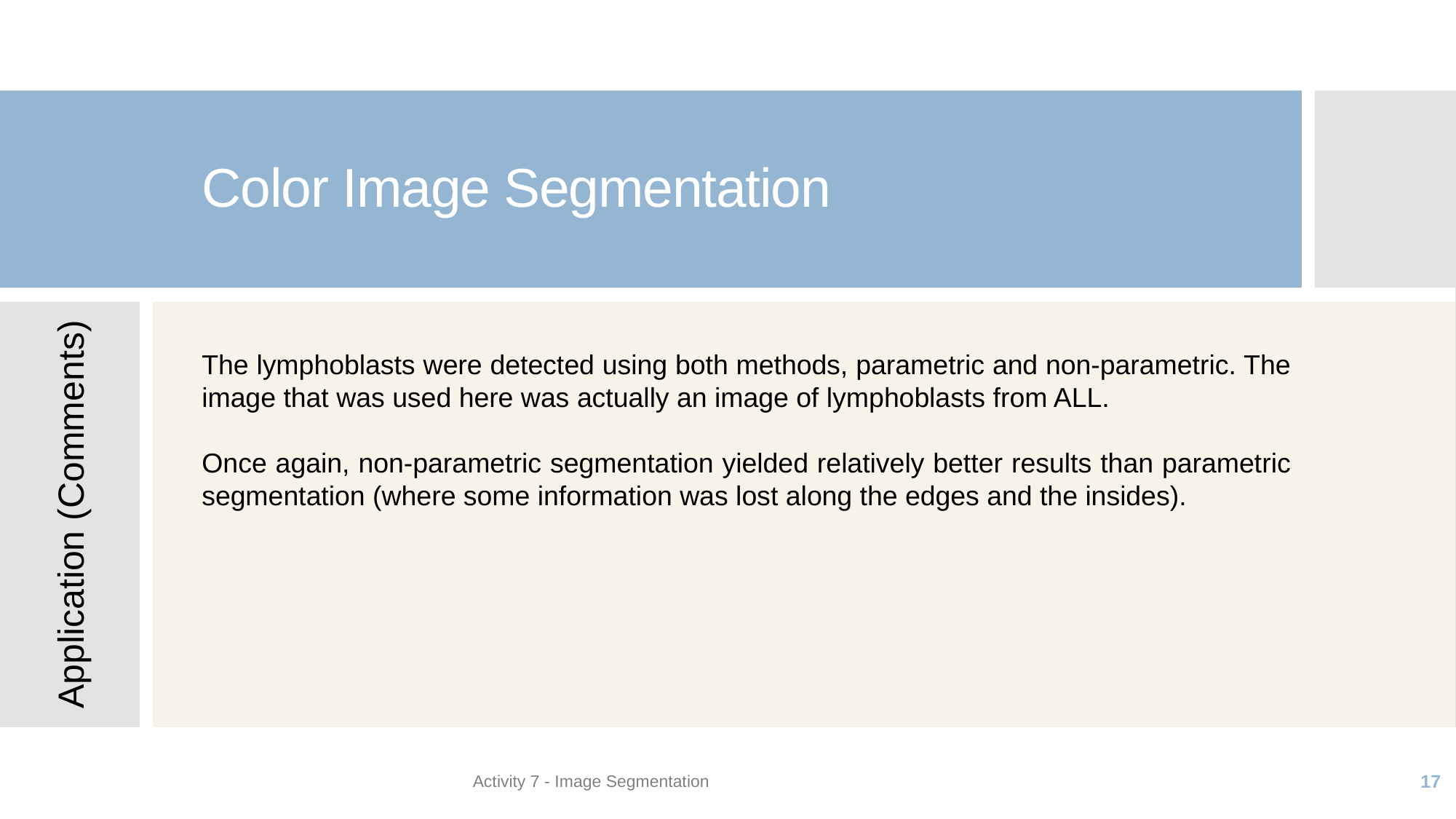

# Color Image Segmentation
Application (Comments)

The lymphoblasts were detected using both methods, parametric and non-parametric. The image that was used here was actually an image of lymphoblasts from ALL.

Once again, non-parametric segmentation yielded relatively better results than parametric segmentation (where some information was lost along the edges and the insides).
Activity 7 - Image Segmentation
17